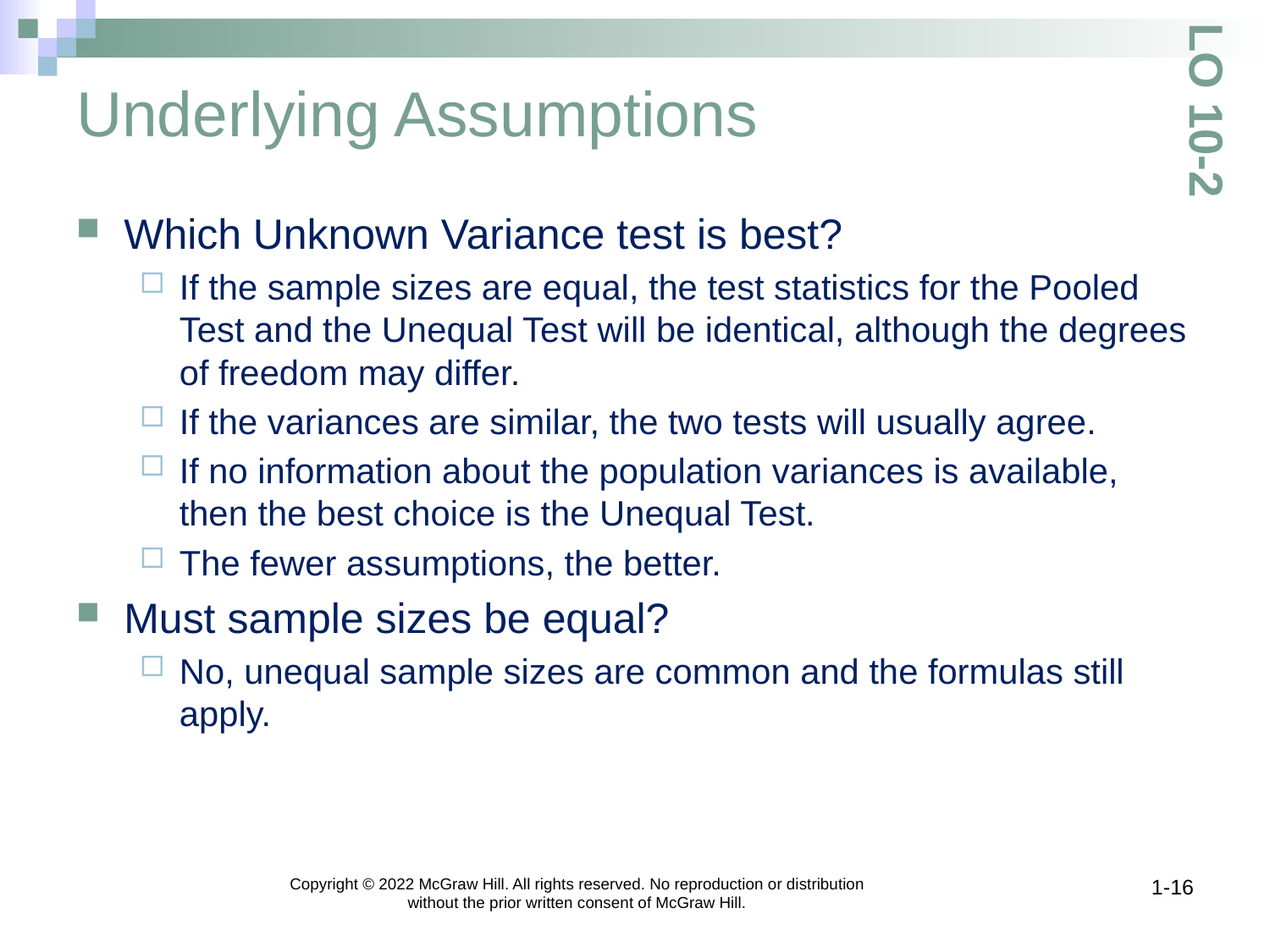

# Underlying Assumptions
LO 10-2
Which Unknown Variance test is best?
If the sample sizes are equal, the test statistics for the Pooled Test and the Unequal Test will be identical, although the degrees of freedom may differ.
If the variances are similar, the two tests will usually agree.
If no information about the population variances is available, then the best choice is the Unequal Test.
The fewer assumptions, the better.
Must sample sizes be equal?
No, unequal sample sizes are common and the formulas still apply.

Copyright © 2022 McGraw Hill. All rights reserved. No reproduction or distribution without the prior written consent of McGraw Hill.
1-16